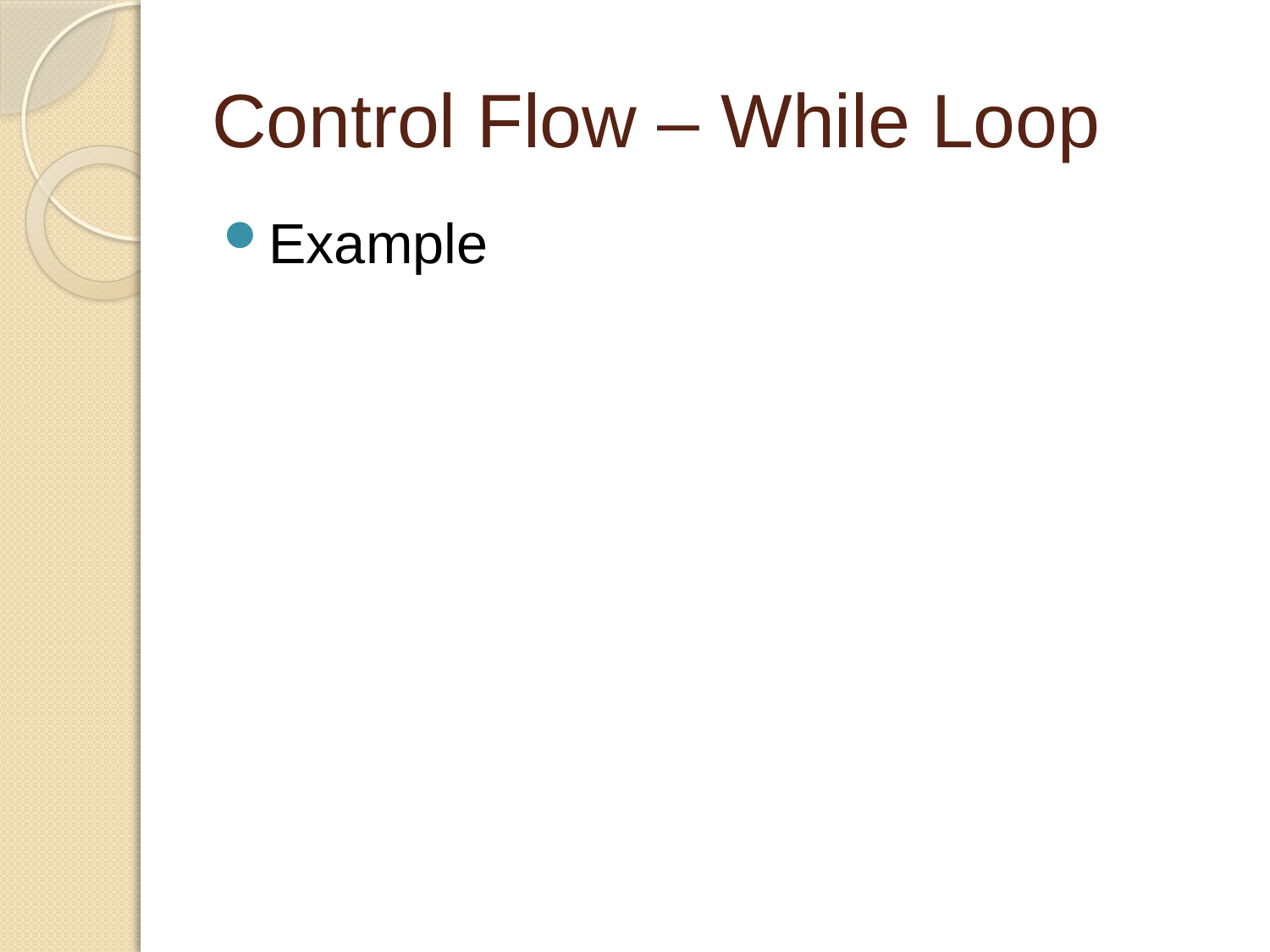

# Control Flow – While Loop
Example